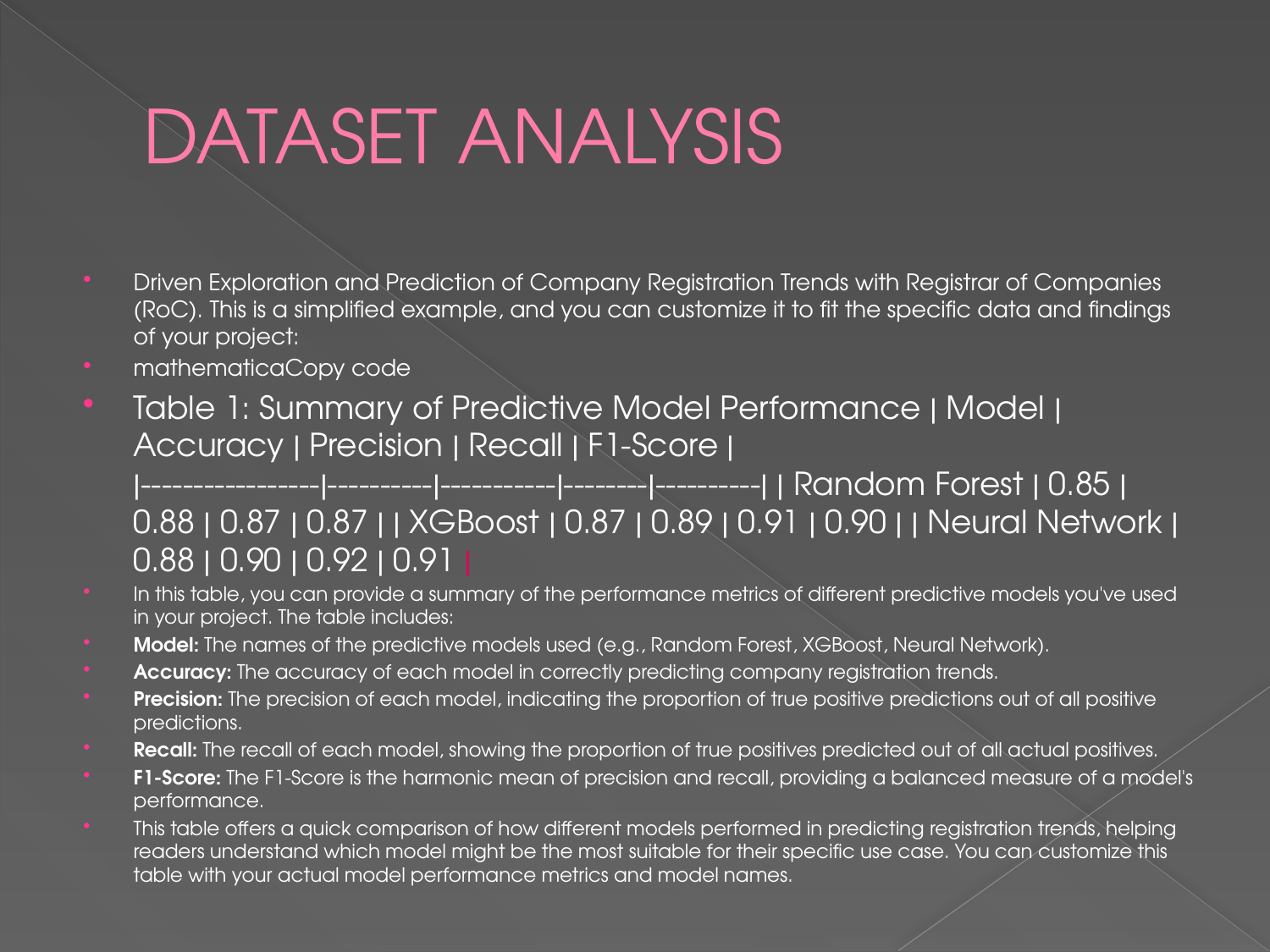

# DATASET ANALYSIS
Driven Exploration and Prediction of Company Registration Trends with Registrar of Companies (RoC). This is a simplified example, and you can customize it to fit the specific data and findings of your project:
mathematicaCopy code
Table 1: Summary of Predictive Model Performance | Model | Accuracy | Precision | Recall | F1-Score | |-----------------|----------|-----------|--------|----------| | Random Forest | 0.85 | 0.88 | 0.87 | 0.87 | | XGBoost | 0.87 | 0.89 | 0.91 | 0.90 | | Neural Network | 0.88 | 0.90 | 0.92 | 0.91 |
In this table, you can provide a summary of the performance metrics of different predictive models you've used in your project. The table includes:
Model: The names of the predictive models used (e.g., Random Forest, XGBoost, Neural Network).
Accuracy: The accuracy of each model in correctly predicting company registration trends.
Precision: The precision of each model, indicating the proportion of true positive predictions out of all positive predictions.
Recall: The recall of each model, showing the proportion of true positives predicted out of all actual positives.
F1-Score: The F1-Score is the harmonic mean of precision and recall, providing a balanced measure of a model's performance.
This table offers a quick comparison of how different models performed in predicting registration trends, helping readers understand which model might be the most suitable for their specific use case. You can customize this table with your actual model performance metrics and model names.